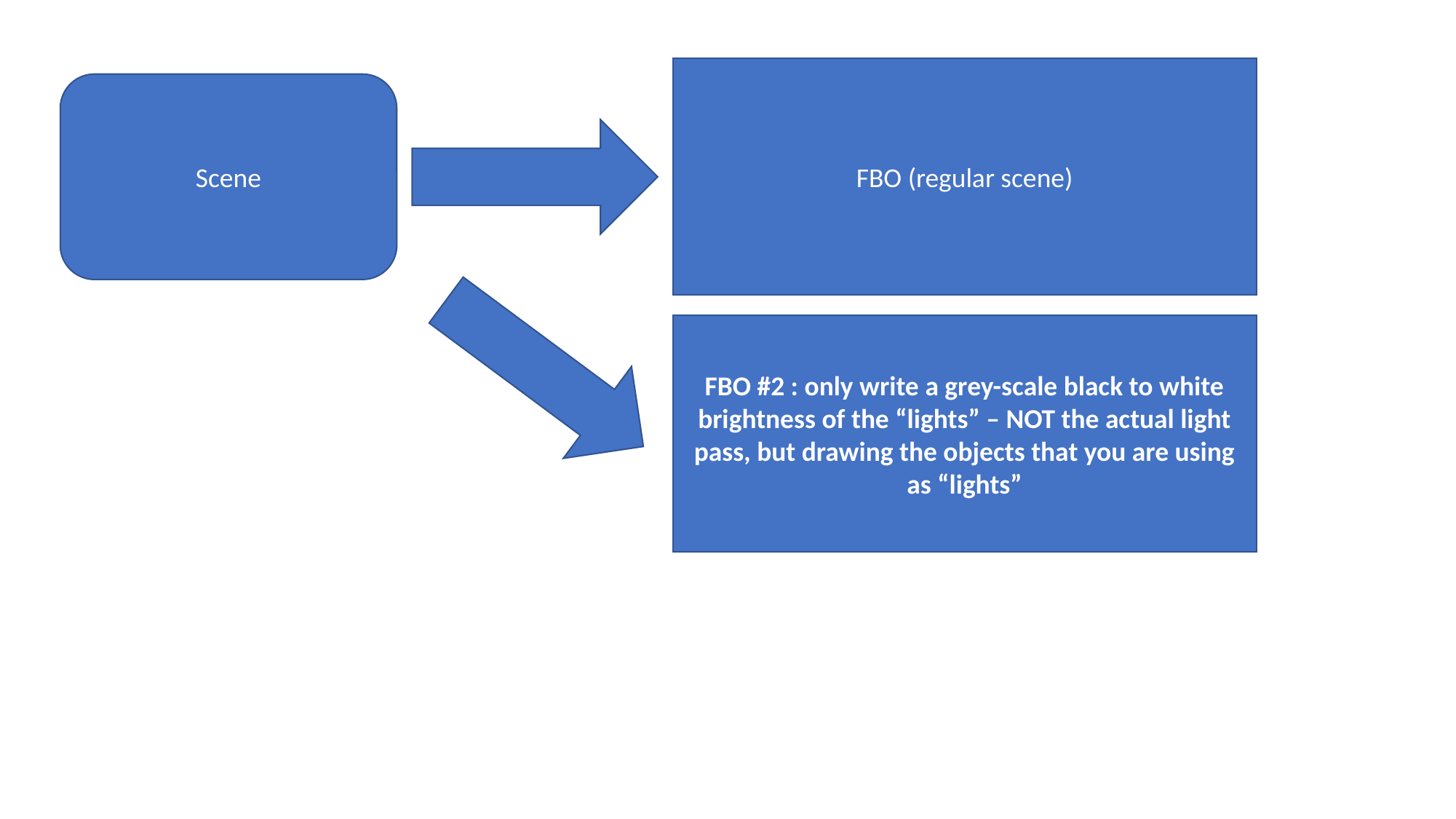

FBO (regular scene)
Scene

FBO #2 : only write a grey-scale black to white brightness of the “lights” – NOT the actual light pass, but drawing the objects that you are using as “lights”